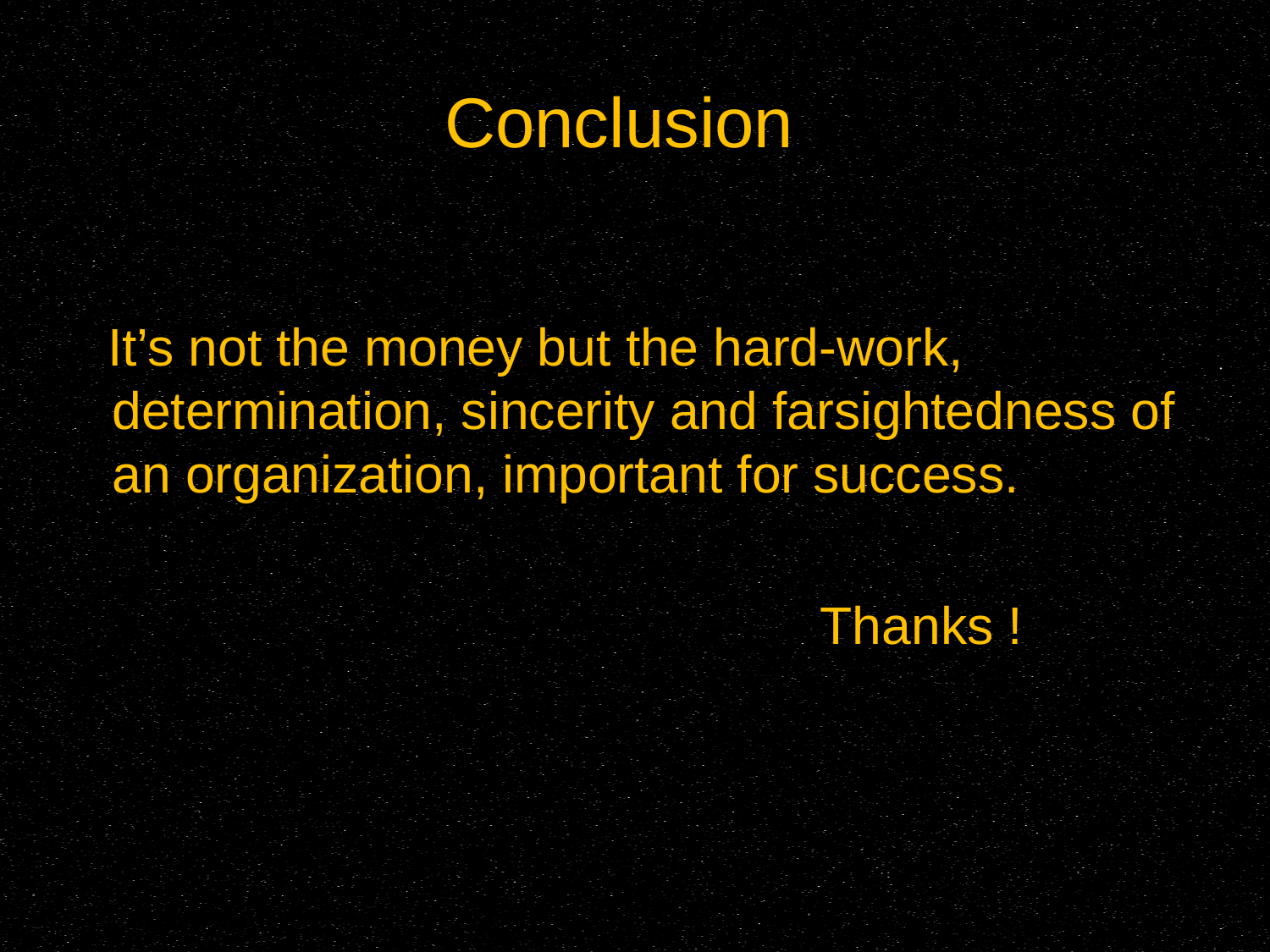

# Conclusion
   It’s not the money but the hard-work, determination, sincerity and farsightedness of an organization, important for success.

				     Thanks !